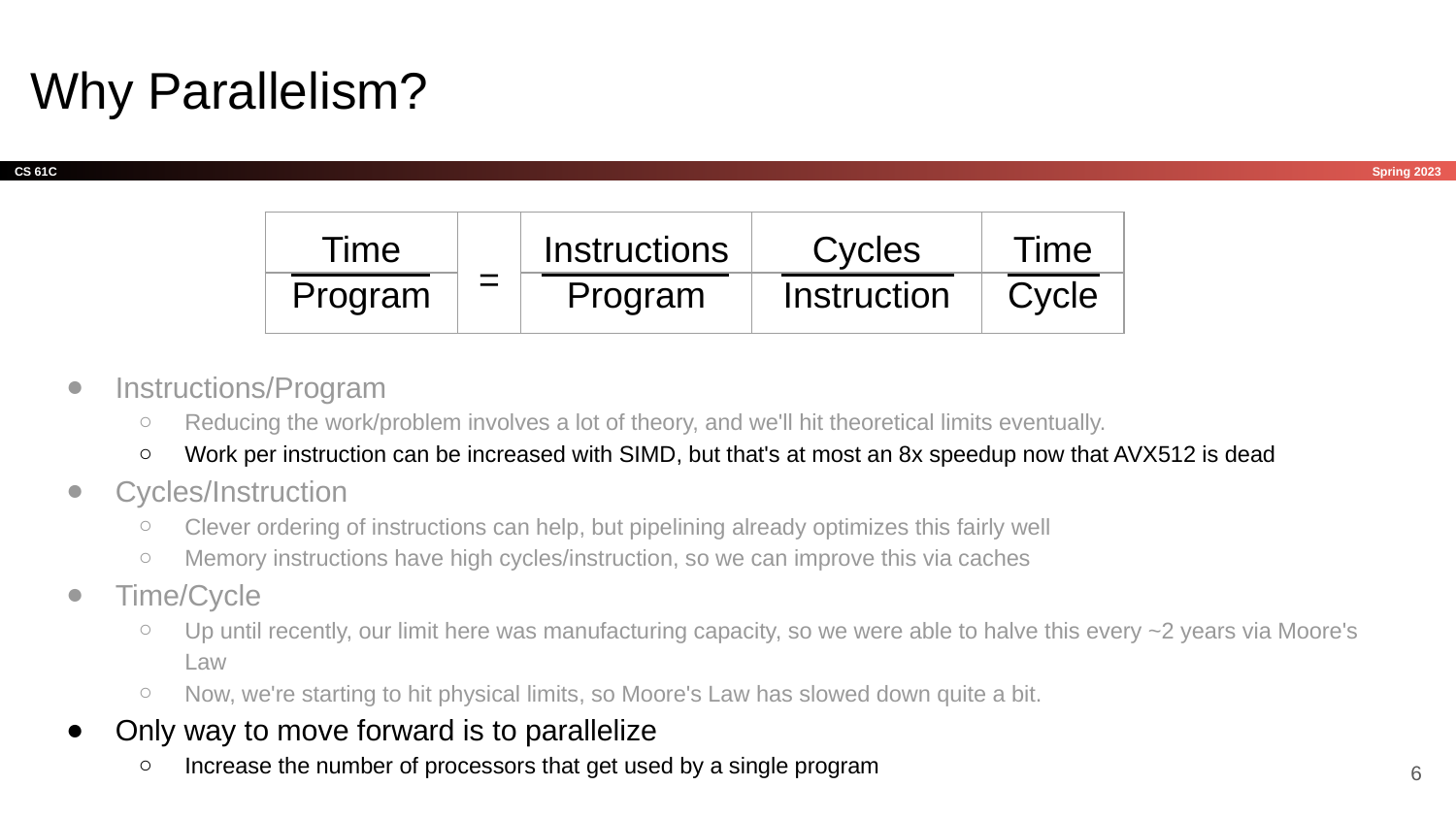

# Why Parallelism?
| Time | = | Instructions | Cycles | Time |
| --- | --- | --- | --- | --- |
| Program |  | Program | Instruction | Cycle |
Instructions/Program
Reducing the work/problem involves a lot of theory, and we'll hit theoretical limits eventually.
Work per instruction can be increased with SIMD, but that's at most an 8x speedup now that AVX512 is dead
Cycles/Instruction
Clever ordering of instructions can help, but pipelining already optimizes this fairly well
Memory instructions have high cycles/instruction, so we can improve this via caches
Time/Cycle
Up until recently, our limit here was manufacturing capacity, so we were able to halve this every ~2 years via Moore's Law
Now, we're starting to hit physical limits, so Moore's Law has slowed down quite a bit.
Only way to move forward is to parallelize
Increase the number of processors that get used by a single program
6